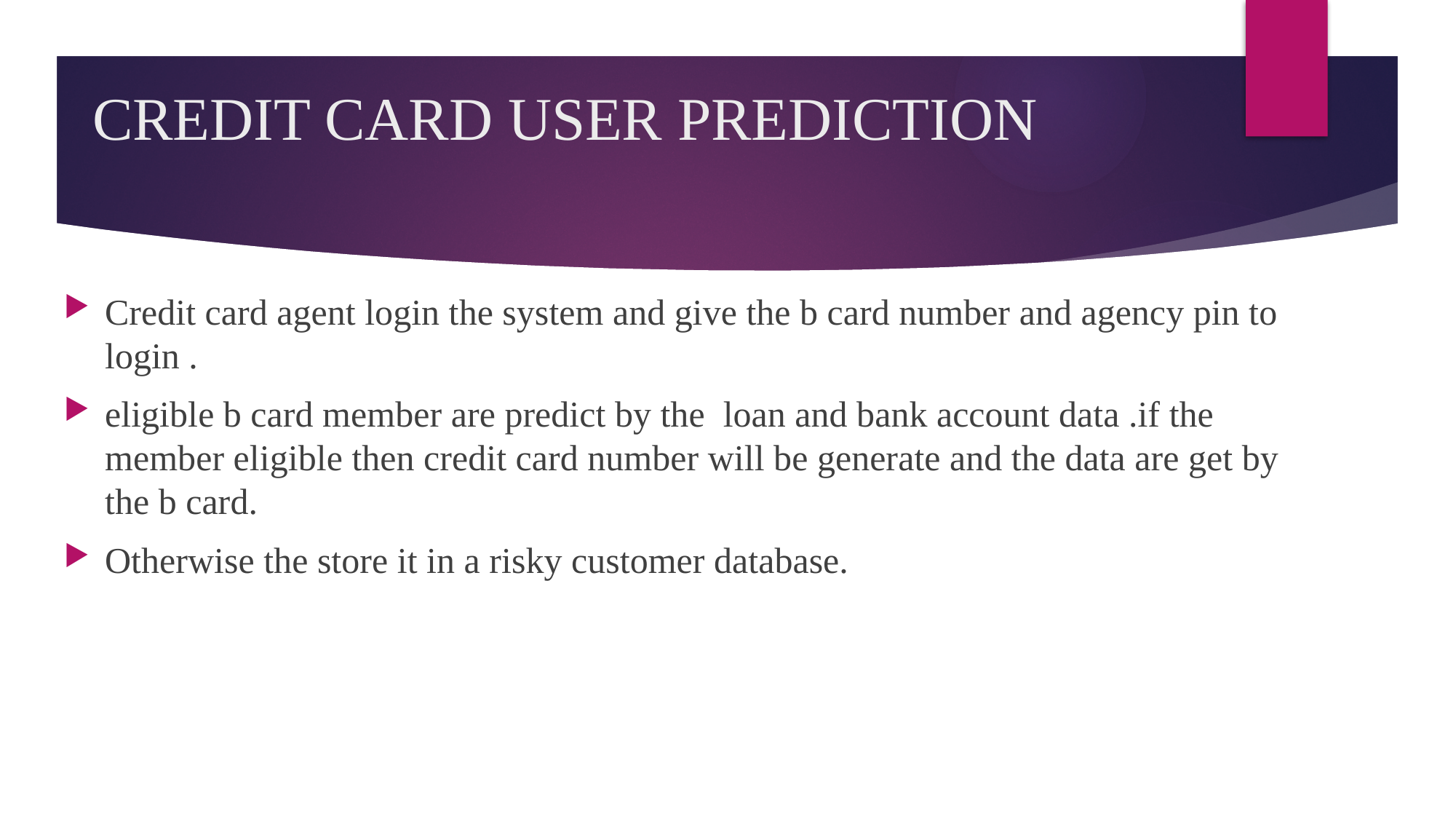

# CREDIT CARD USER PREDICTION
Credit card agent login the system and give the b card number and agency pin to login .
eligible b card member are predict by the  loan and bank account data .if the member eligible then credit card number will be generate and the data are get by the b card.
Otherwise the store it in a risky customer database.